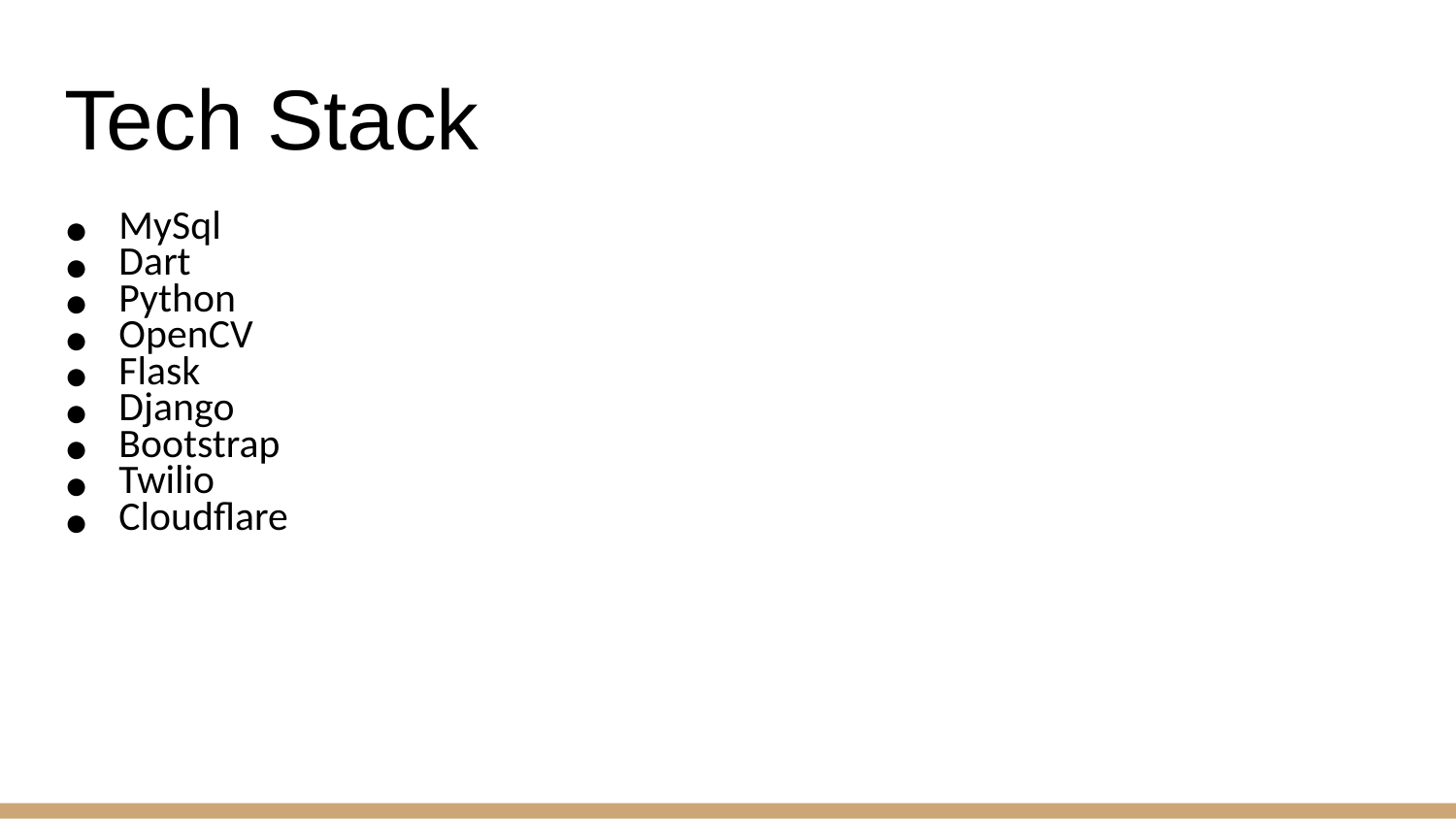

# Tech Stack
MySql
Dart
Python
OpenCV
Flask
Django
Bootstrap
Twilio
Cloudflare